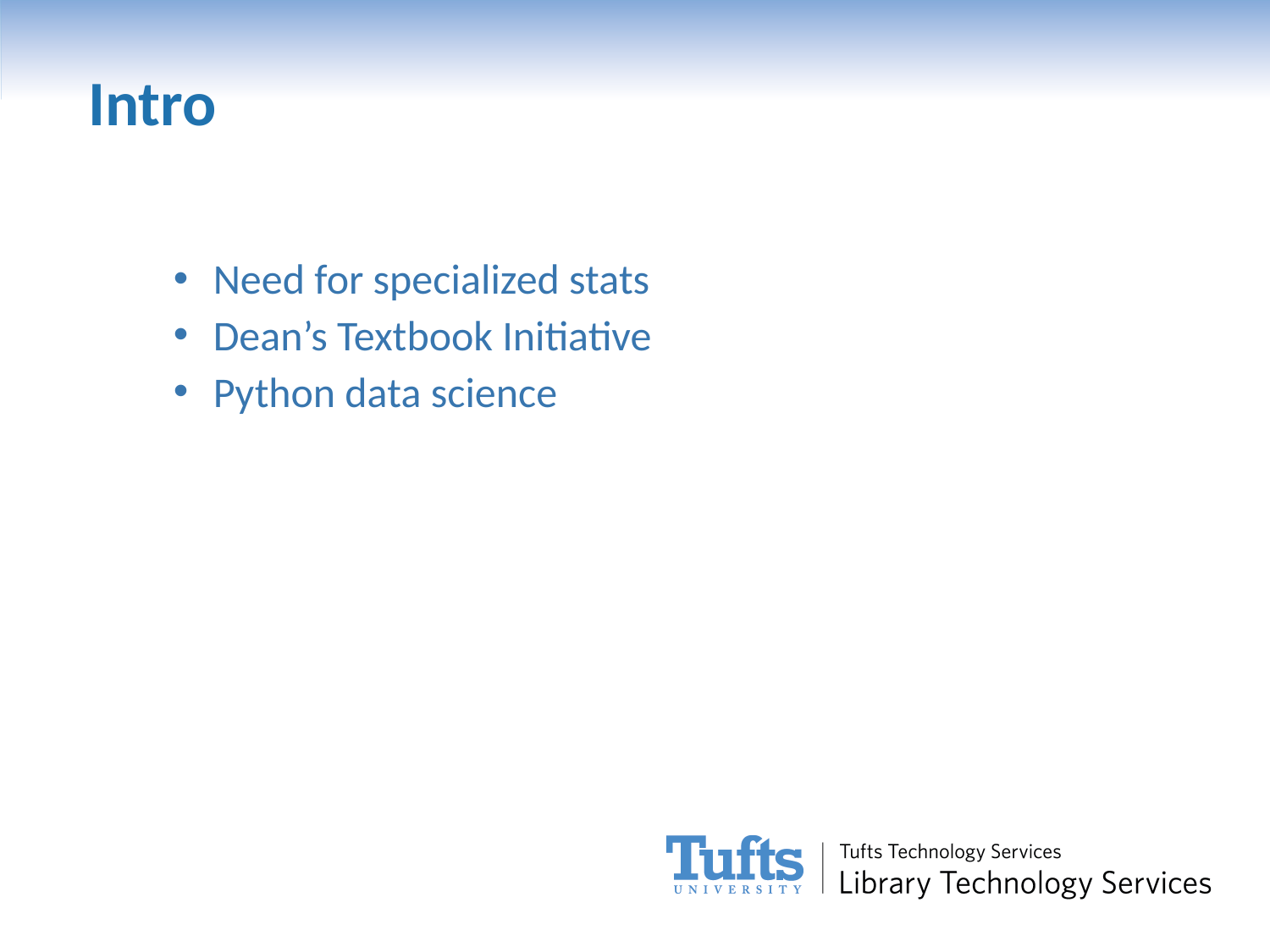

Intro
Need for specialized stats
Dean’s Textbook Initiative
Python data science